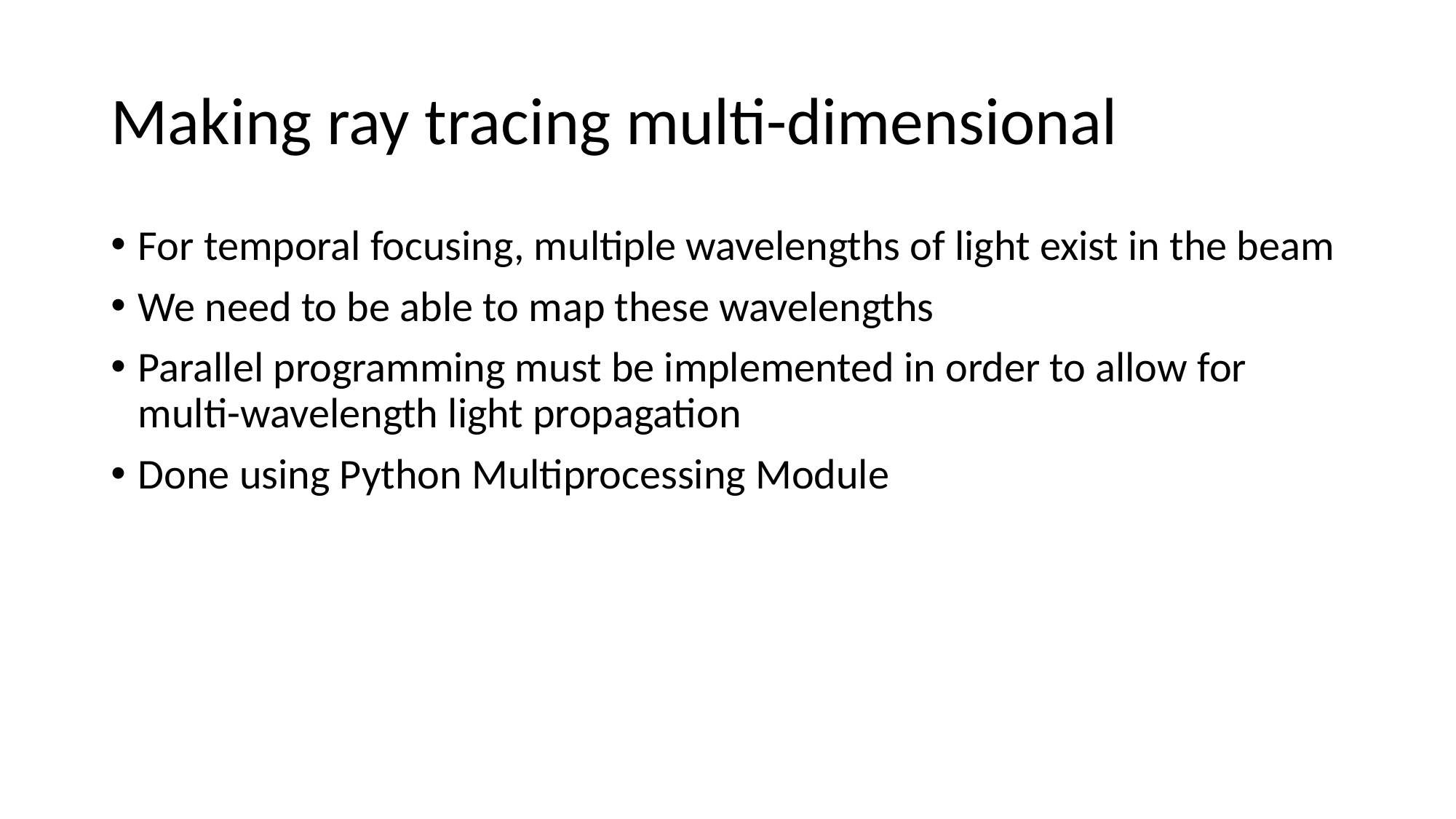

# Making ray tracing multi-dimensional
For temporal focusing, multiple wavelengths of light exist in the beam
We need to be able to map these wavelengths
Parallel programming must be implemented in order to allow for multi-wavelength light propagation
Done using Python Multiprocessing Module